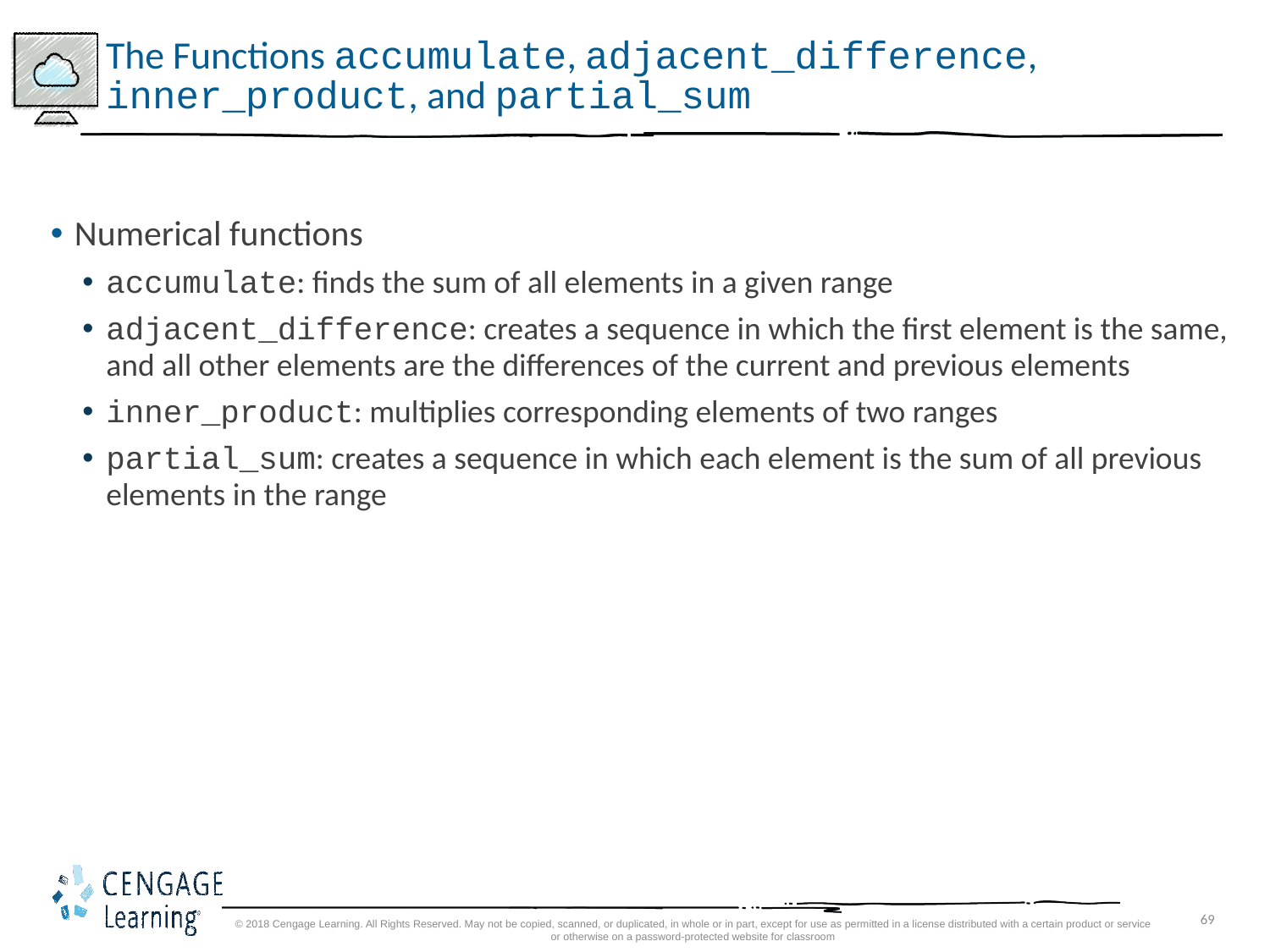

# The Functions accumulate, adjacent_difference, inner_product, and partial_sum
Numerical functions
accumulate: finds the sum of all elements in a given range
adjacent_difference: creates a sequence in which the first element is the same, and all other elements are the differences of the current and previous elements
inner_product: multiplies corresponding elements of two ranges
partial_sum: creates a sequence in which each element is the sum of all previous elements in the range

© 2018 Cengage Learning. All Rights Reserved. May not be copied, scanned, or duplicated, in whole or in part, except for use as permitted in a license distributed with a certain product or service or otherwise on a password-protected website for classroom